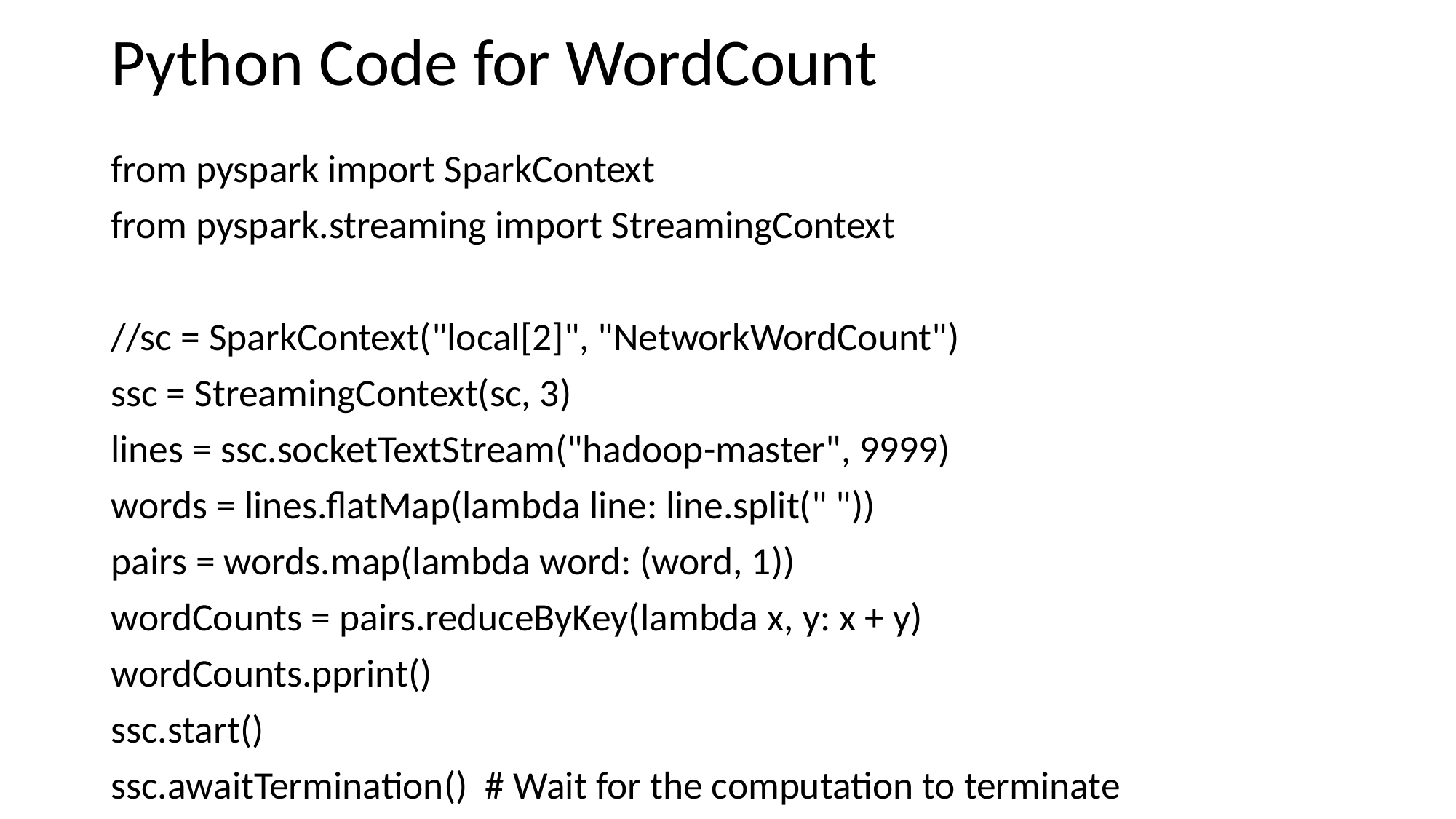

# Python Code for WordCount
from pyspark import SparkContext
from pyspark.streaming import StreamingContext

//sc = SparkContext("local[2]", "NetworkWordCount")
ssc = StreamingContext(sc, 3)
lines = ssc.socketTextStream("hadoop-master", 9999)
words = lines.flatMap(lambda line: line.split(" "))
pairs = words.map(lambda word: (word, 1))
wordCounts = pairs.reduceByKey(lambda x, y: x + y)
wordCounts.pprint()
ssc.start()
ssc.awaitTermination()  # Wait for the computation to terminate